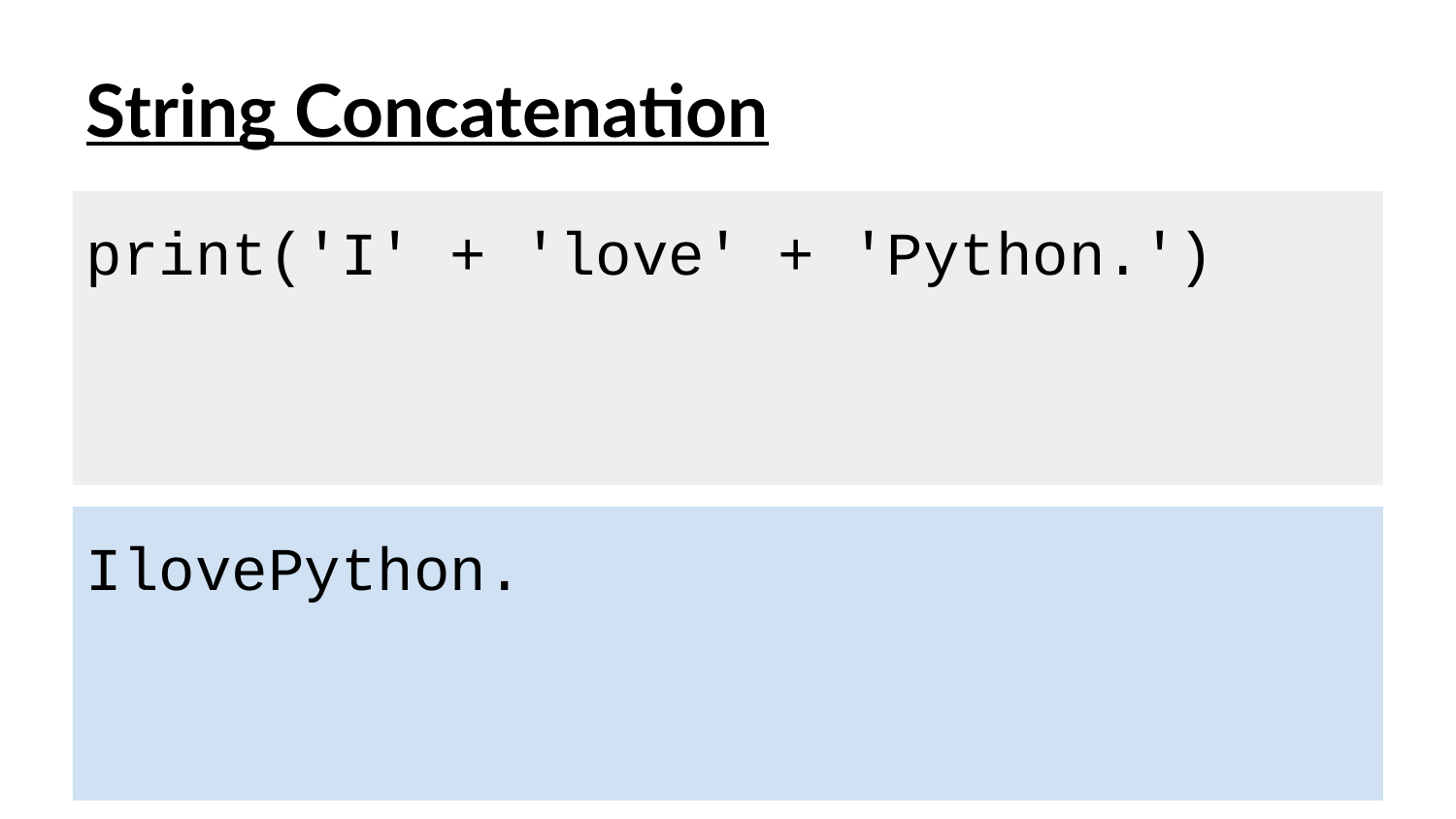

# String Concatenation
print('I' + 'love' + 'Python.')
IlovePython.